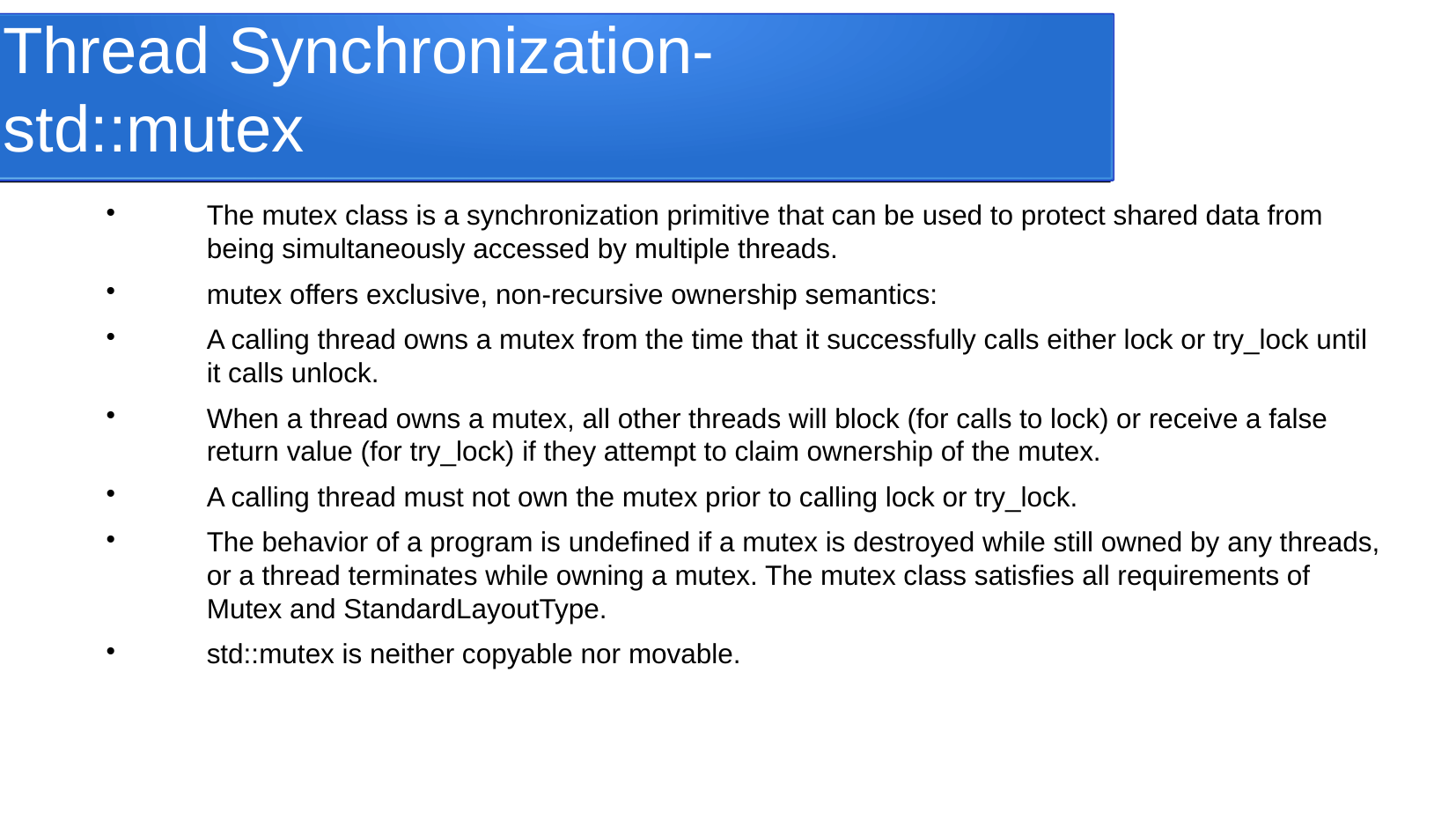

Thread Synchronization- std::mutex
The mutex class is a synchronization primitive that can be used to protect shared data from being simultaneously accessed by multiple threads.
mutex offers exclusive, non-recursive ownership semantics:
A calling thread owns a mutex from the time that it successfully calls either lock or try_lock until it calls unlock.
When a thread owns a mutex, all other threads will block (for calls to lock) or receive a false return value (for try_lock) if they attempt to claim ownership of the mutex.
A calling thread must not own the mutex prior to calling lock or try_lock.
The behavior of a program is undefined if a mutex is destroyed while still owned by any threads, or a thread terminates while owning a mutex. The mutex class satisfies all requirements of Mutex and StandardLayoutType.
std::mutex is neither copyable nor movable.